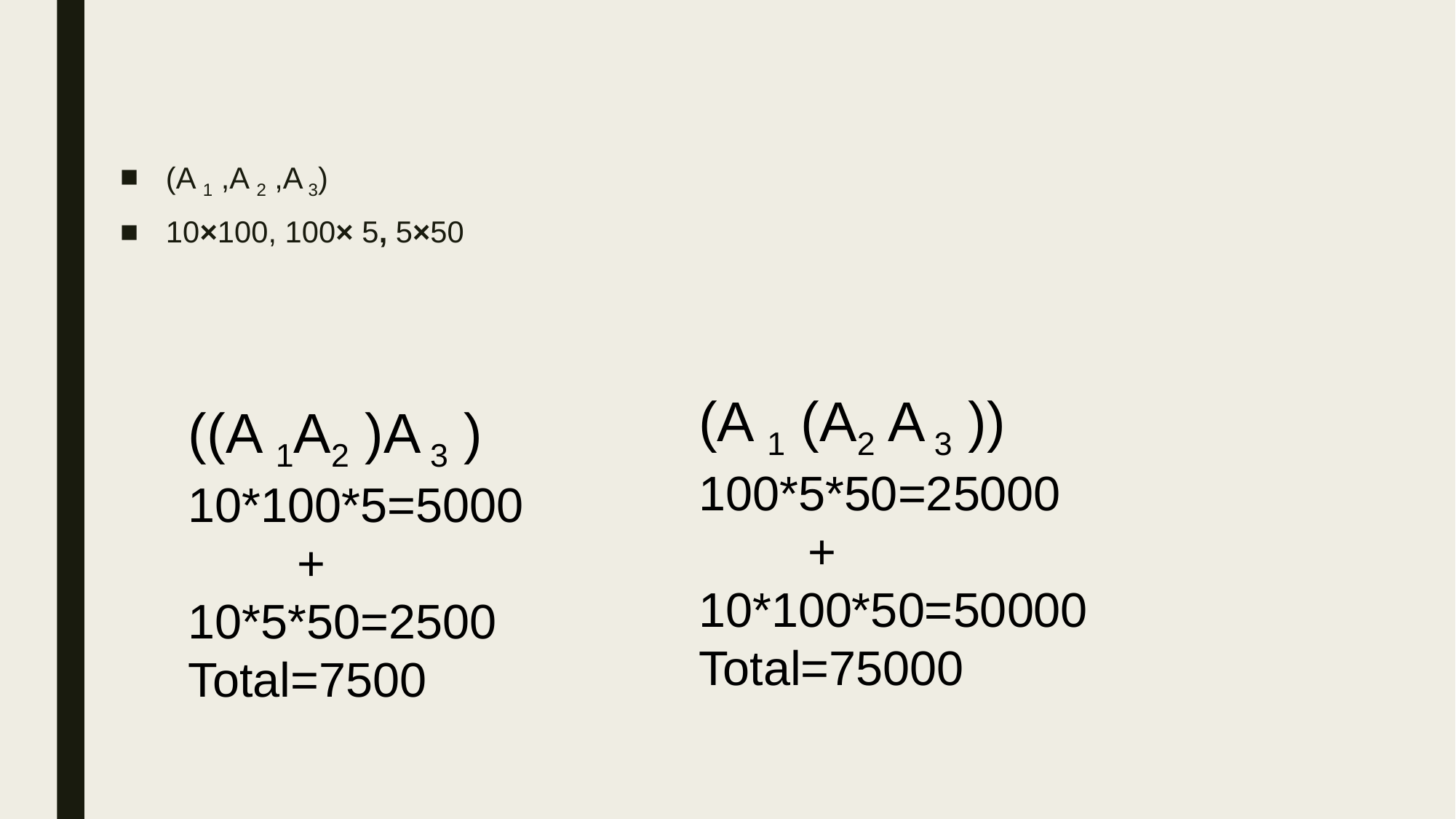

(A 1 ,A 2 ,A 3)
10×100, 100× 5, 5×50

(A 1 (A2 A 3 ))
100*5*50=25000
	+
10*100*50=50000
Total=75000

((A 1A2 )A 3 )
10*100*5=5000
	+
10*5*50=2500
Total=7500